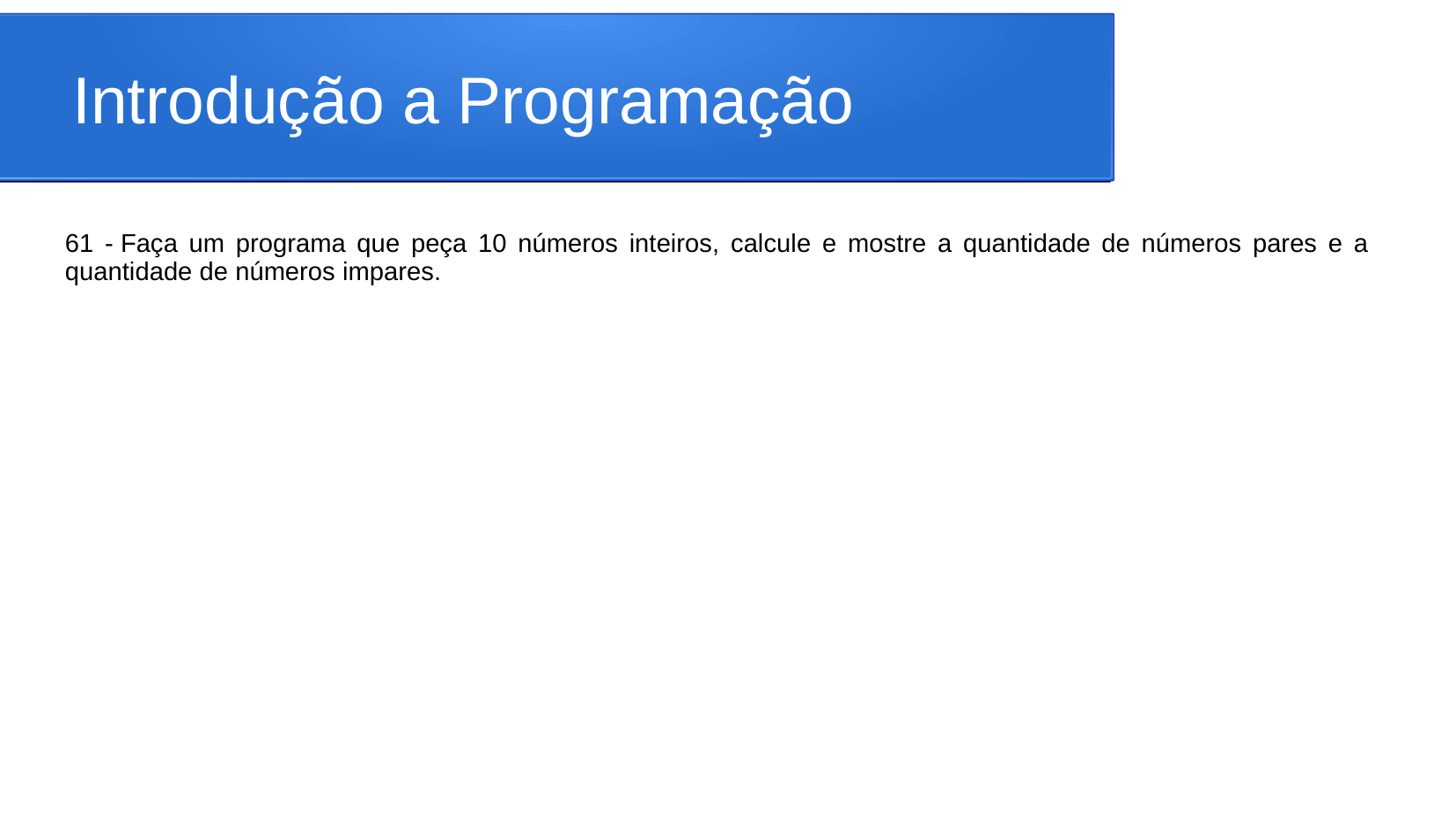

# Introdução a Programação
61 - Faça um programa que peça 10 números inteiros, calcule e mostre a quantidade de números pares e a quantidade de números impares.